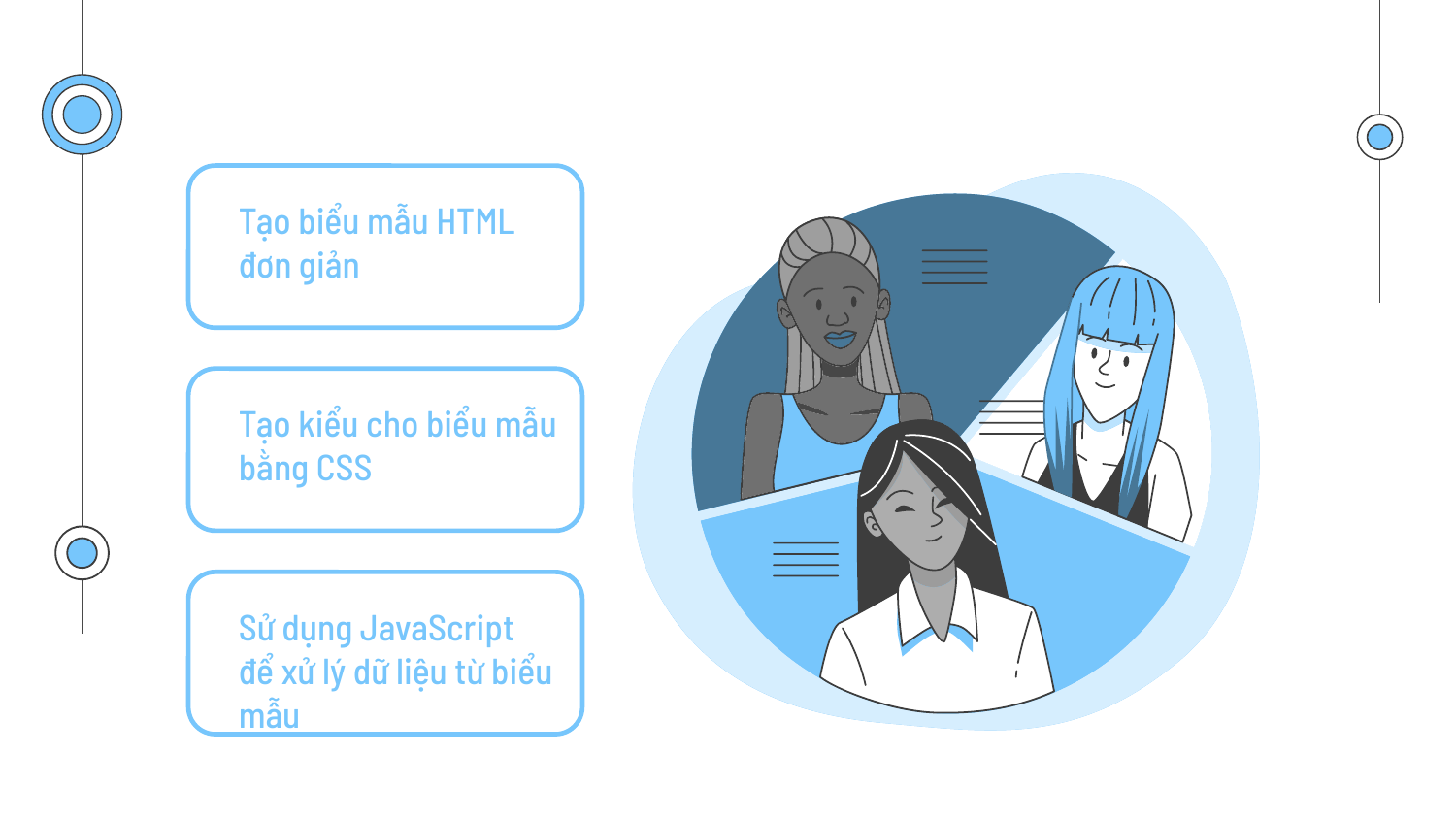

#

Tạo biểu mẫu HTML đơn giản

Tạo kiểu cho biểu mẫu bằng CSS

Sử dụng JavaScript để xử lý dữ liệu từ biểu mẫu